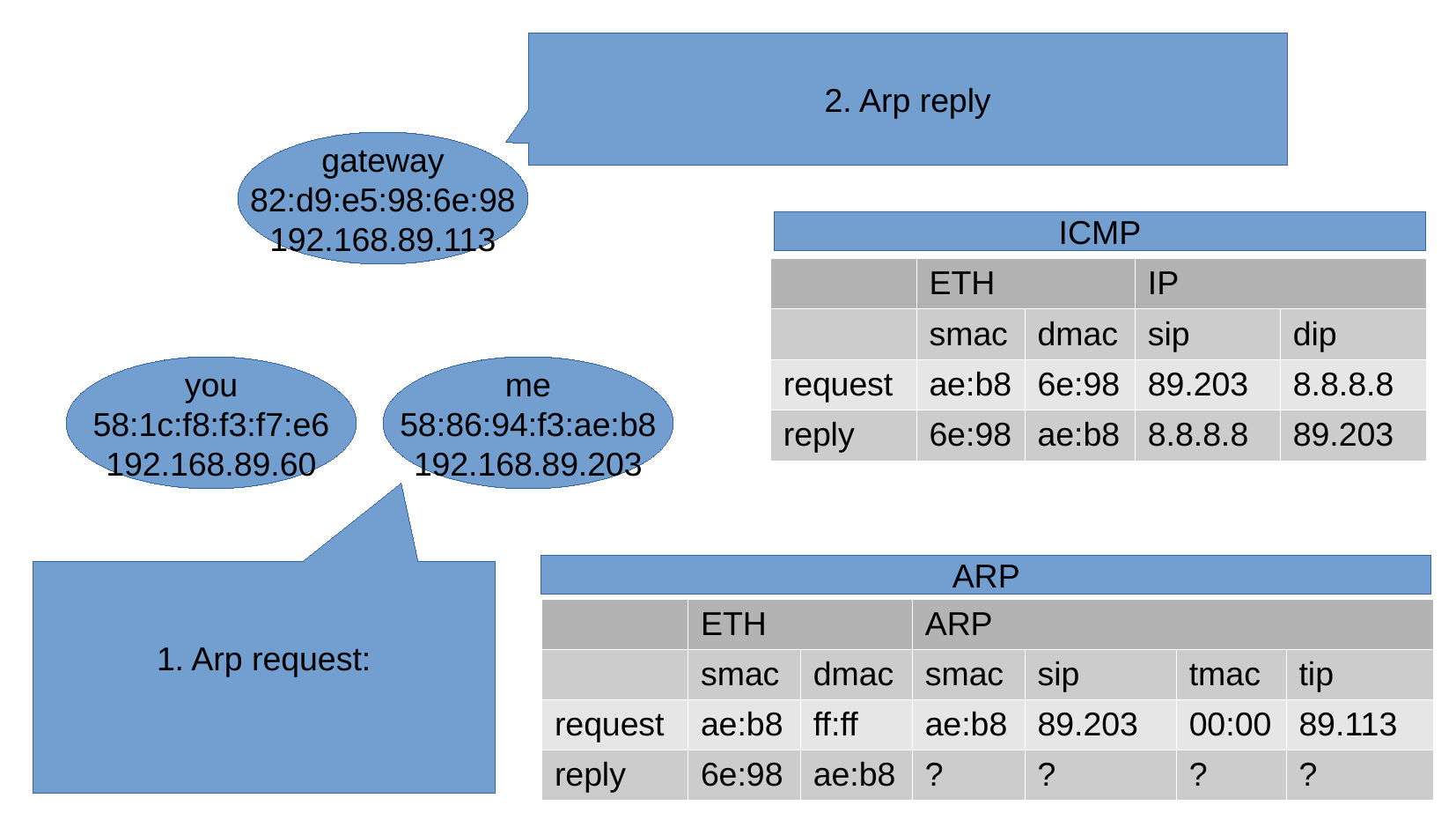

2. Arp reply
gateway
82:d9:e5:98:6e:98
192.168.89.113
ICMP
|  | ETH |  | IP |  |
| --- | --- | --- | --- | --- |
|  | smac | dmac | sip | dip |
| request | ae:b8 | 6e:98 | 89.203 | 8.8.8.8 |
| reply | 6e:98 | ae:b8 | 8.8.8.8 | 89.203 |
you
58:1c:f8:f3:f7:e6
192.168.89.60
me
58:86:94:f3:ae:b8
192.168.89.203
ARP
1. Arp request:
|  | ETH |  | ARP |  |  |  |
| --- | --- | --- | --- | --- | --- | --- |
|  | smac | dmac | smac | sip | tmac | tip |
| request | ae:b8 | ff:ff | ae:b8 | 89.203 | 00:00 | 89.113 |
| reply | 6e:98 | ae:b8 | ? | ? | ? | ? |